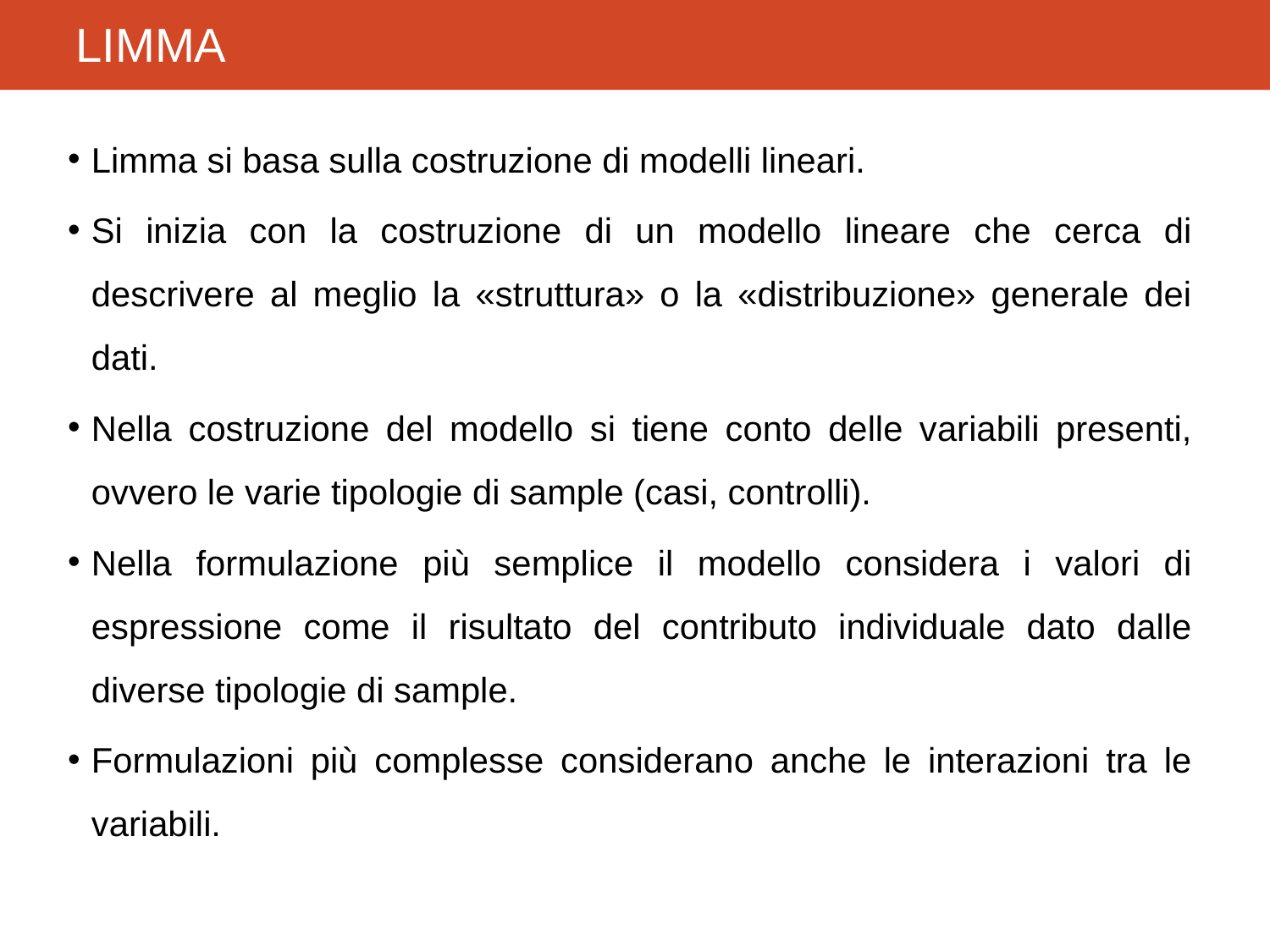

# LIMMA
Limma si basa sulla costruzione di modelli lineari.
Si inizia con la costruzione di un modello lineare che cerca di descrivere al meglio la «struttura» o la «distribuzione» generale dei dati.
Nella costruzione del modello si tiene conto delle variabili presenti, ovvero le varie tipologie di sample (casi, controlli).
Nella formulazione più semplice il modello considera i valori di espressione come il risultato del contributo individuale dato dalle diverse tipologie di sample.
Formulazioni più complesse considerano anche le interazioni tra le variabili.